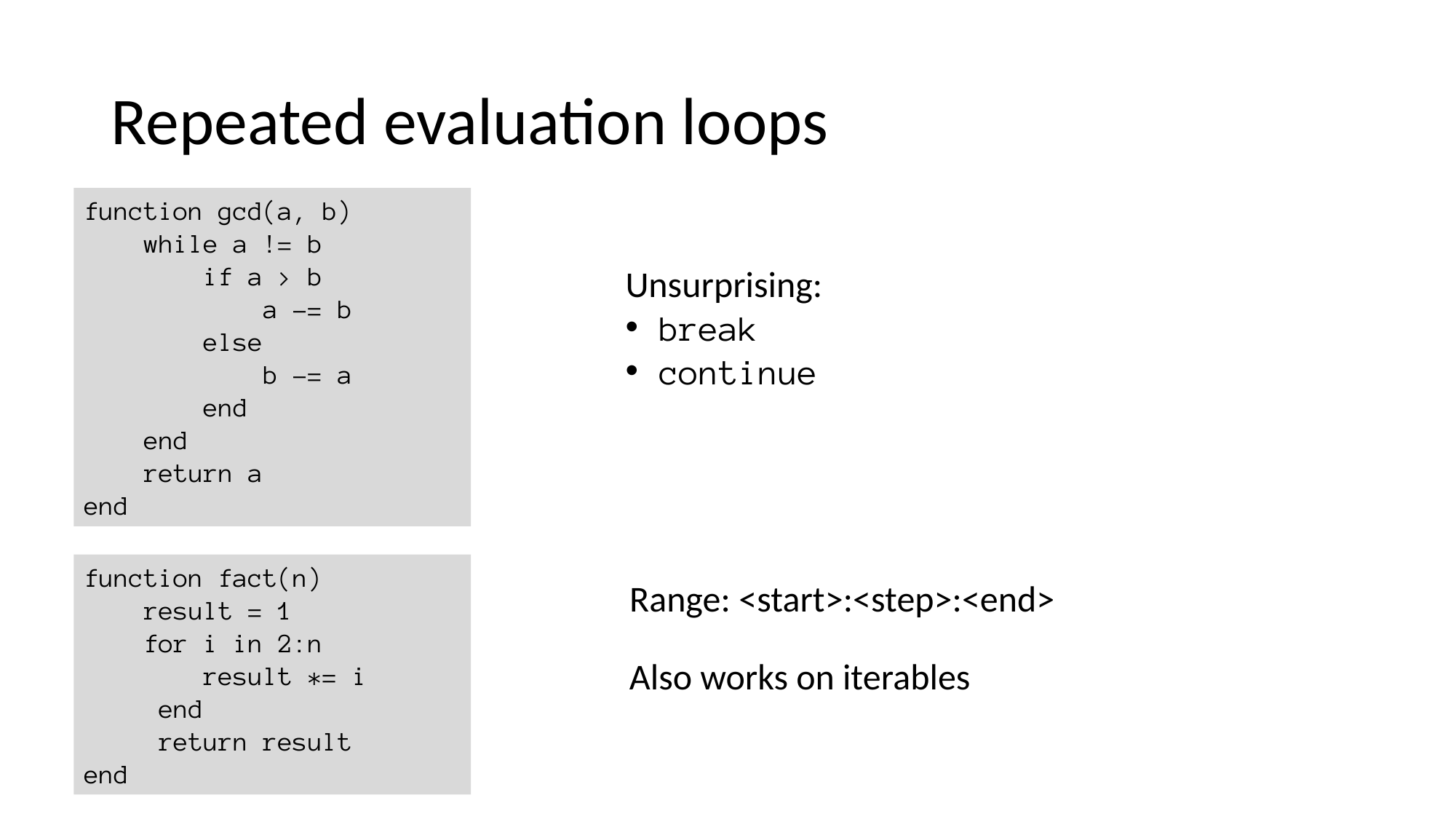

# Repeated evaluation loops
function gcd(a, b)
    while a != b
        if a > b
            a -= b
        else
            b -= a
        end
    end
    return a
end
Unsurprising:
break
continue
function fact(n)
    result = 1
    for i in 2:n
        result *= i
     end
     return result
end
Range: <start>:<step>:<end>
Also works on iterables